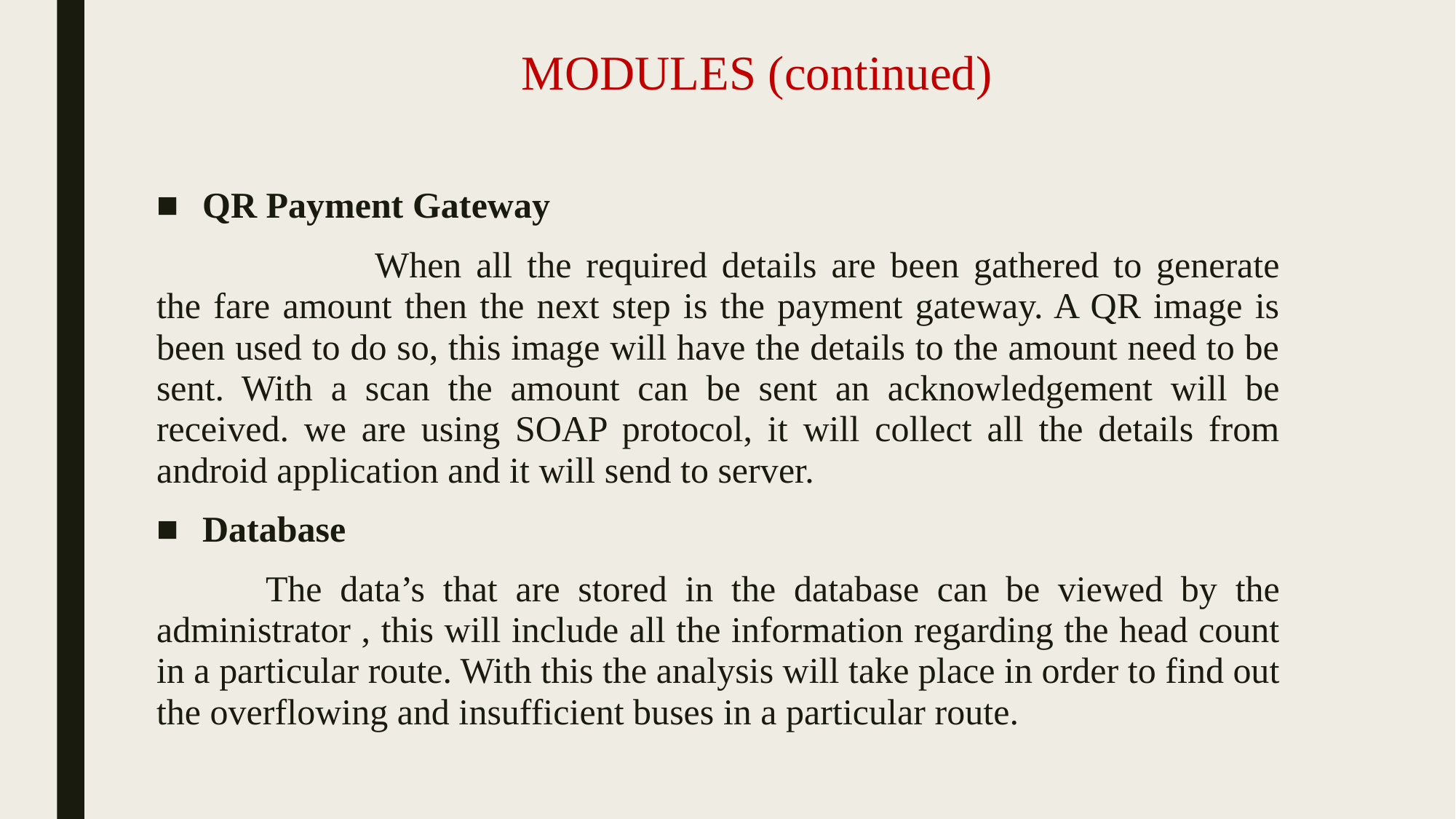

MODULES (continued)
QR Payment Gateway
		When all the required details are been gathered to generate the fare amount then the next step is the payment gateway. A QR image is been used to do so, this image will have the details to the amount need to be sent. With a scan the amount can be sent an acknowledgement will be received. we are using SOAP protocol, it will collect all the details from android application and it will send to server.
Database
	The data’s that are stored in the database can be viewed by the administrator , this will include all the information regarding the head count in a particular route. With this the analysis will take place in order to find out the overflowing and insufficient buses in a particular route.